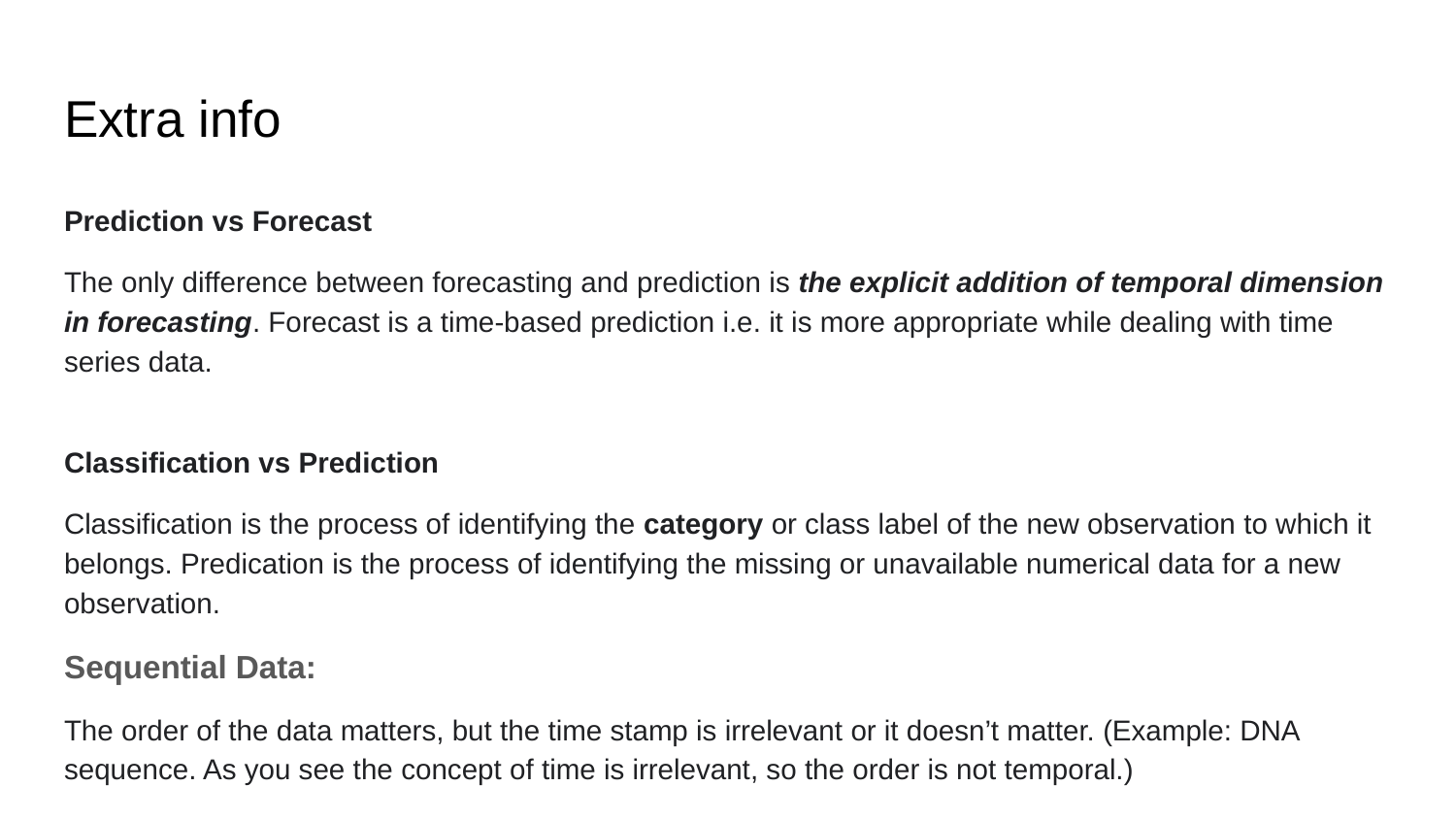

# Extra info
Prediction vs Forecast
The only difference between forecasting and prediction is the explicit addition of temporal dimension in forecasting. Forecast is a time-based prediction i.e. it is more appropriate while dealing with time series data.
Classification vs Prediction
Classification is the process of identifying the category or class label of the new observation to which it belongs. Predication is the process of identifying the missing or unavailable numerical data for a new observation.
Sequential Data:
The order of the data matters, but the time stamp is irrelevant or it doesn’t matter. (Example: DNA sequence. As you see the concept of time is irrelevant, so the order is not temporal.)